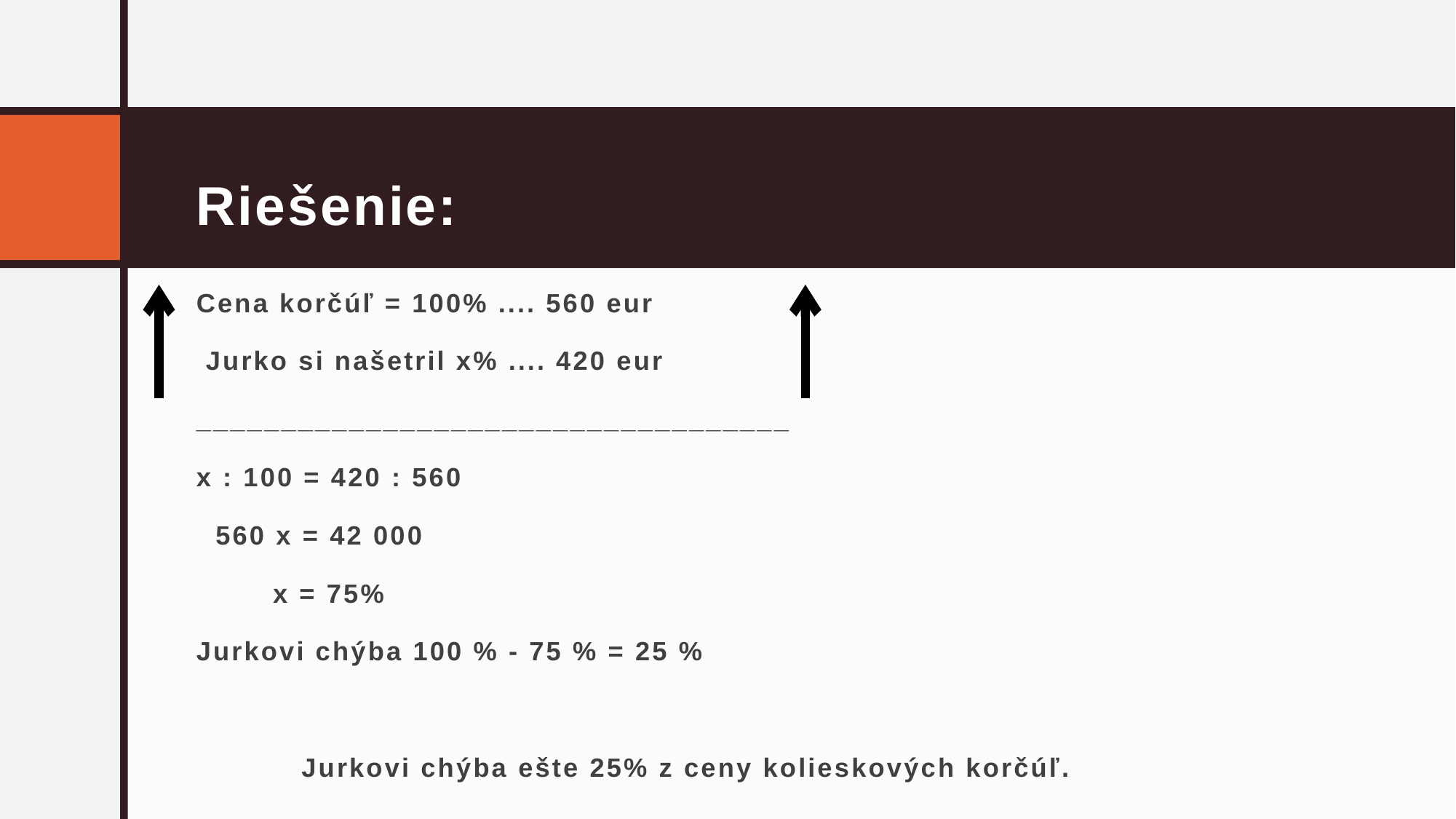

# Riešenie:

Cena korčúľ = 100% .... 560 eur
 Jurko si našetril x% .... 420 eur
___________________________________
x : 100 = 420 : 560
  560 x = 42 000
        x = 75%
Jurkovi chýba 100 % - 75 % = 25 %

           Jurkovi chýba ešte 25% z ceny kolieskových korčúľ.